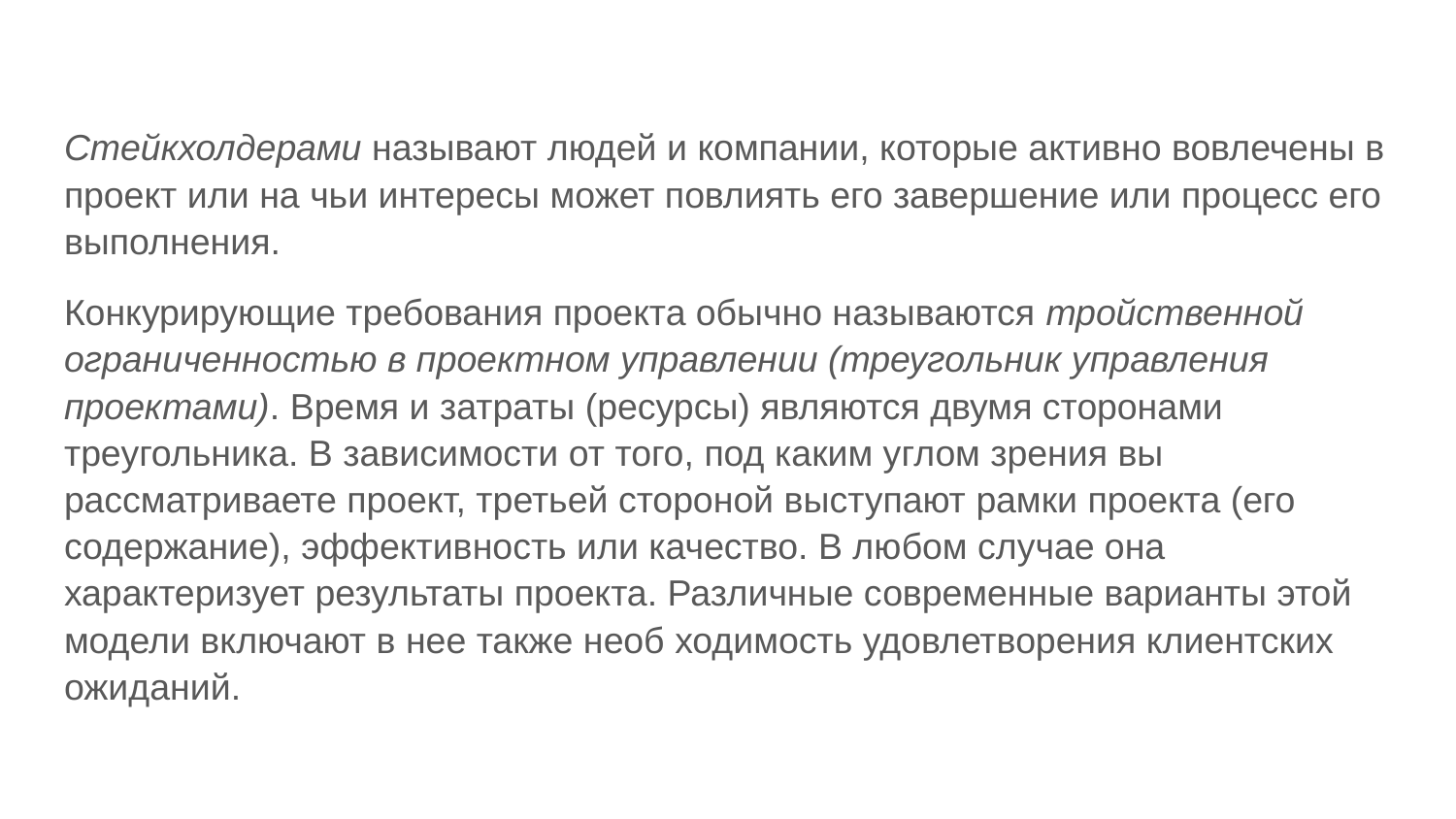

Стейкхолдерами называют людей и компании, которые активно вовлечены в проект или на чьи интересы может повлиять его завершение или процесс его выполнения.
Конкурирующие требования проекта обычно называются тройственной ограниченностью в проектном управлении (треугольник управления проектами). Время и затраты (ресурсы) являются двумя сторонами треугольника. В зависимости от того, под каким углом зрения вы рассматриваете проект, третьей стороной выступают рамки проекта (его содержание), эффективность или качество. В любом случае она характеризует результаты проекта. Различные современные варианты этой модели включают в нее также необ ходимость удовлетворения клиентских ожиданий.